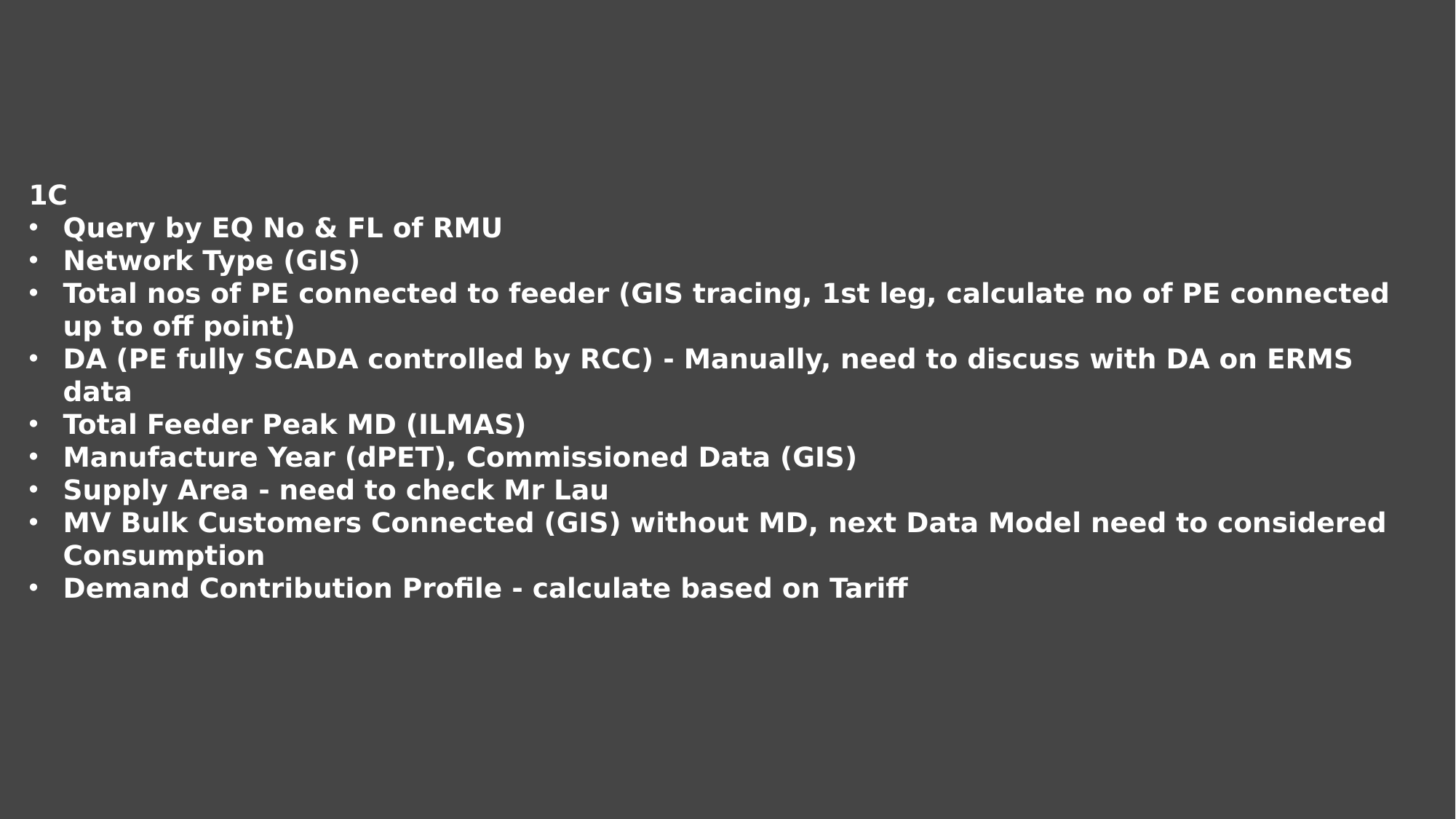

1C
Query by EQ No & FL of RMU
Network Type (GIS)
Total nos of PE connected to feeder (GIS tracing, 1st leg, calculate no of PE connected up to off point)
DA (PE fully SCADA controlled by RCC) - Manually, need to discuss with DA on ERMS data
Total Feeder Peak MD (ILMAS)
Manufacture Year (dPET), Commissioned Data (GIS)
Supply Area - need to check Mr Lau
MV Bulk Customers Connected (GIS) without MD, next Data Model need to considered Consumption
Demand Contribution Profile - calculate based on Tariff